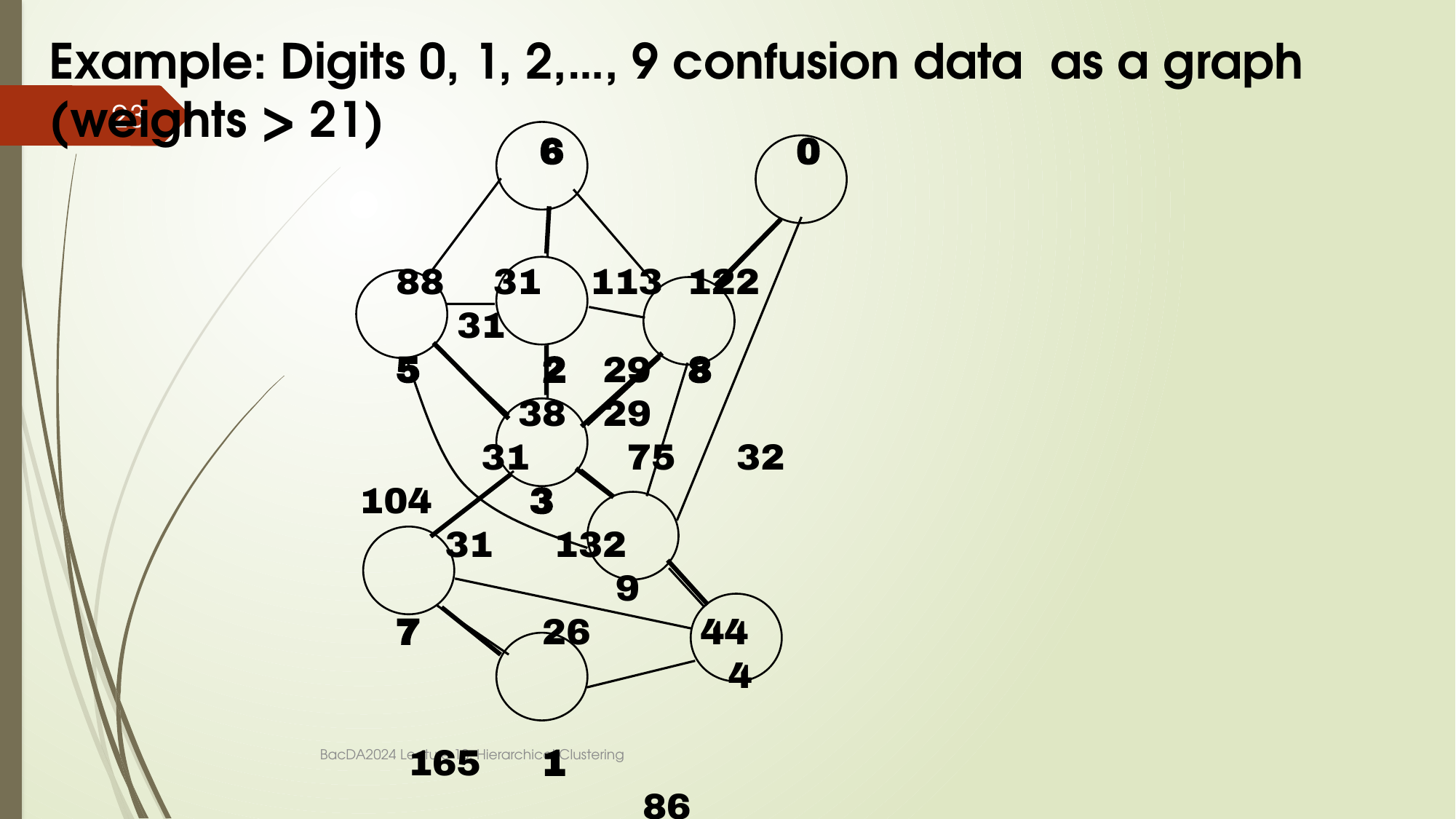

Example: Digits 0, 1, 2,…, 9 confusion data  as a graph (weights > 21)
23
                      6                   0

     88    31    113  122
          31
     5          2   29   8
               38   29
            31        75     32
  104        3
         31     132
                       9
     7          26         44
                                4
      165     1
                         86

BacDA2024 Lecture 10: Hierarchical Clustering